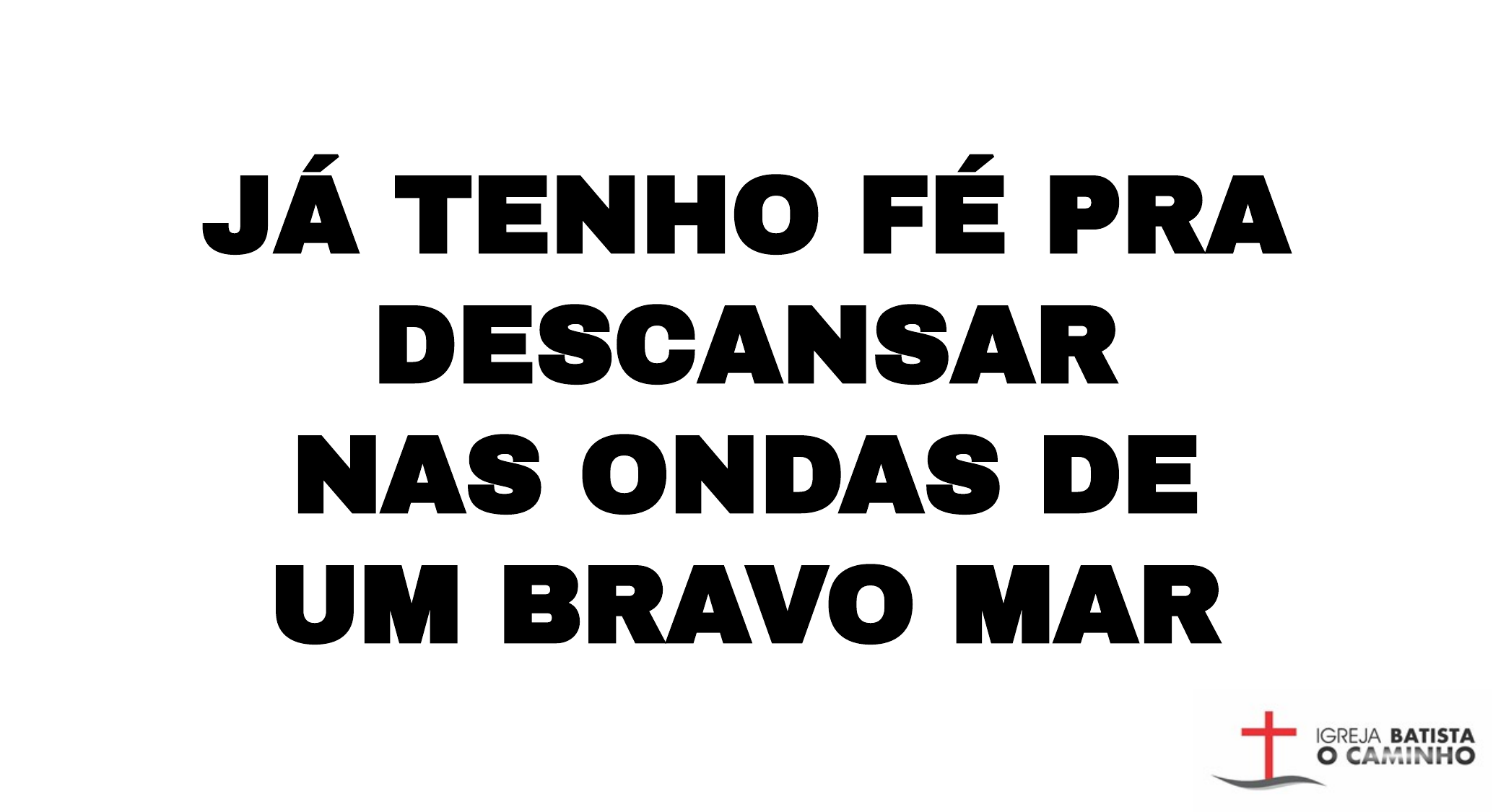

JÁ TENHO FÉ PRA DESCANSAR
NAS ONDAS DE UM BRAVO MAR